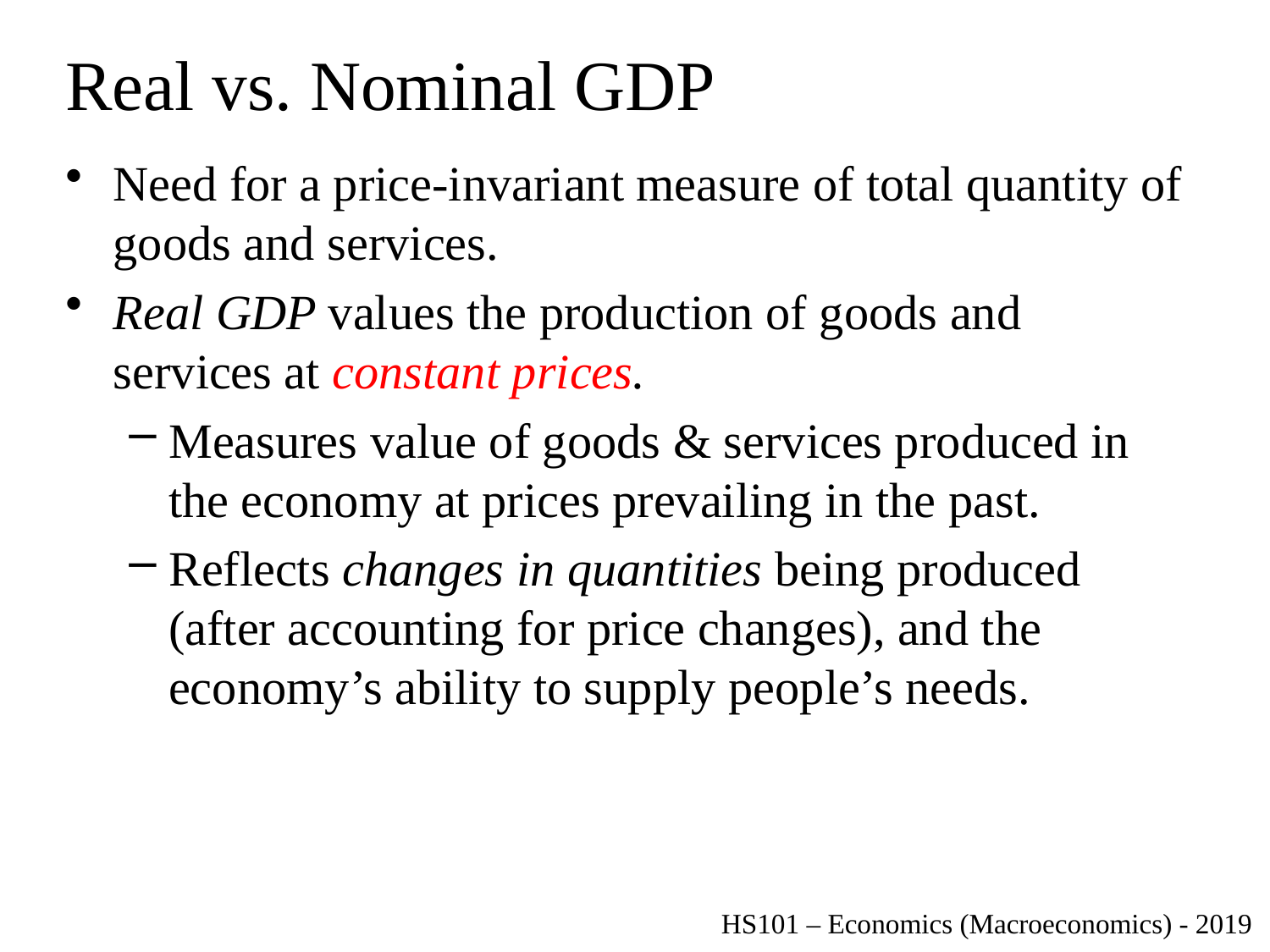

# Real vs. Nominal GDP
Need for a price-invariant measure of total quantity of goods and services.
Real GDP values the production of goods and services at constant prices.
Measures value of goods & services produced in the economy at prices prevailing in the past.
Reflects changes in quantities being produced (after accounting for price changes), and the economy’s ability to supply people’s needs.

HS101 – Economics (Macroeconomics) - 2019